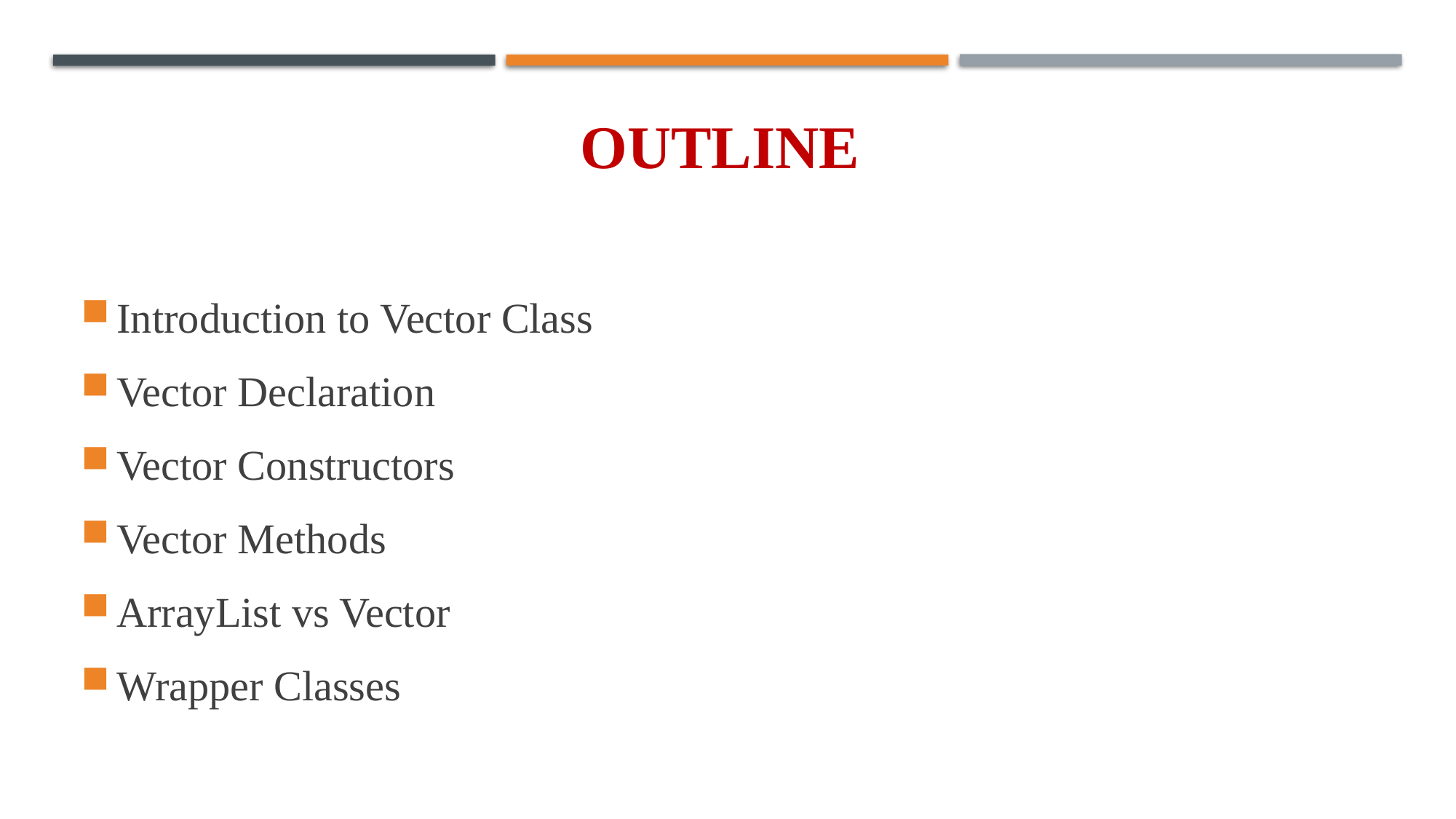

# OUTLINE
Introduction to Vector Class
Vector Declaration
Vector Constructors
Vector Methods
ArrayList vs Vector
Wrapper Classes